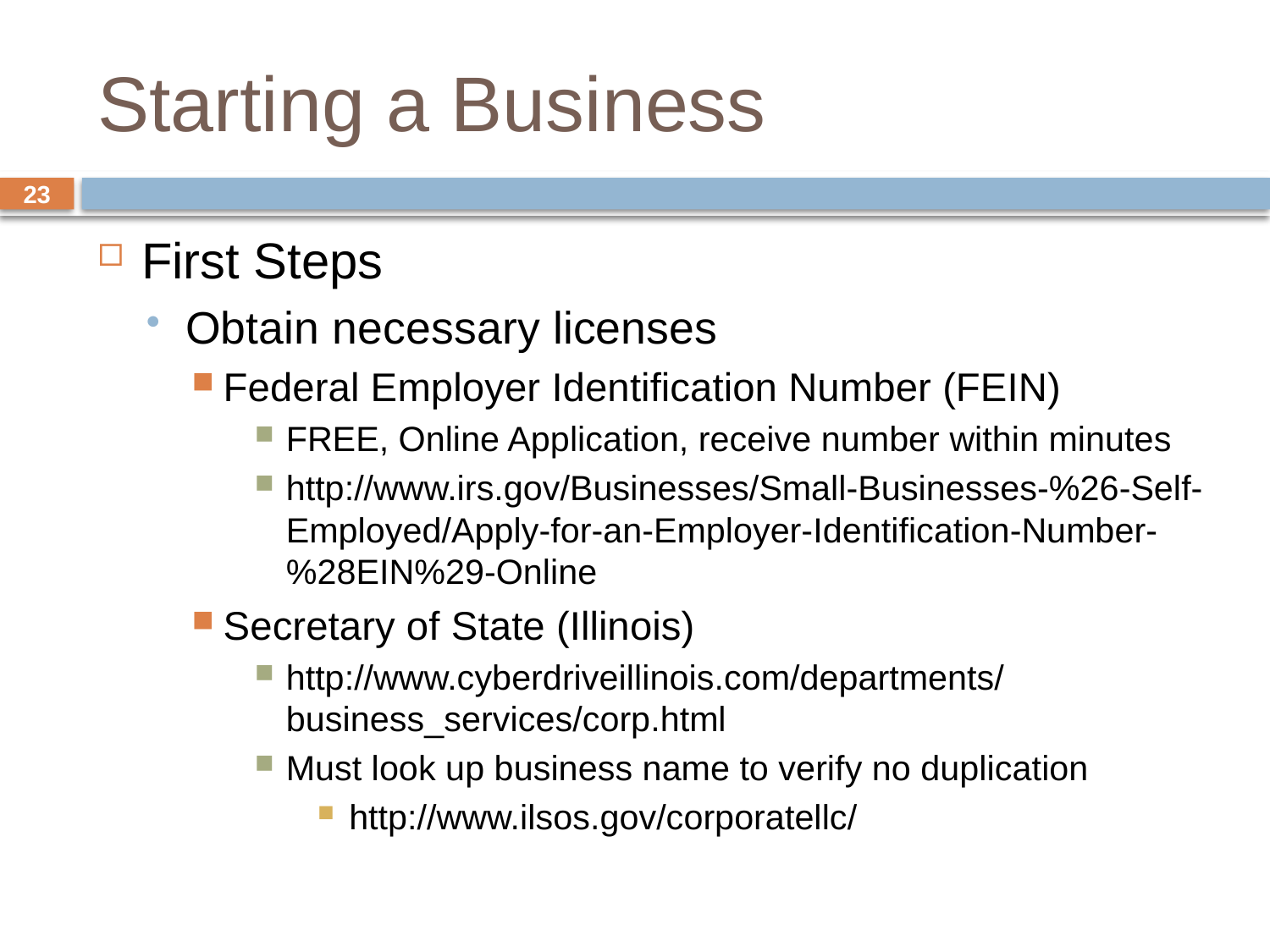

# Starting a Business
23
First Steps
Obtain necessary licenses
Federal Employer Identification Number (FEIN)
FREE, Online Application, receive number within minutes
http://www.irs.gov/Businesses/Small-Businesses-%26-Self-Employed/Apply-for-an-Employer-Identification-Number-%28EIN%29-Online
Secretary of State (Illinois)
http://www.cyberdriveillinois.com/departments/business_services/corp.html
Must look up business name to verify no duplication
http://www.ilsos.gov/corporatellc/